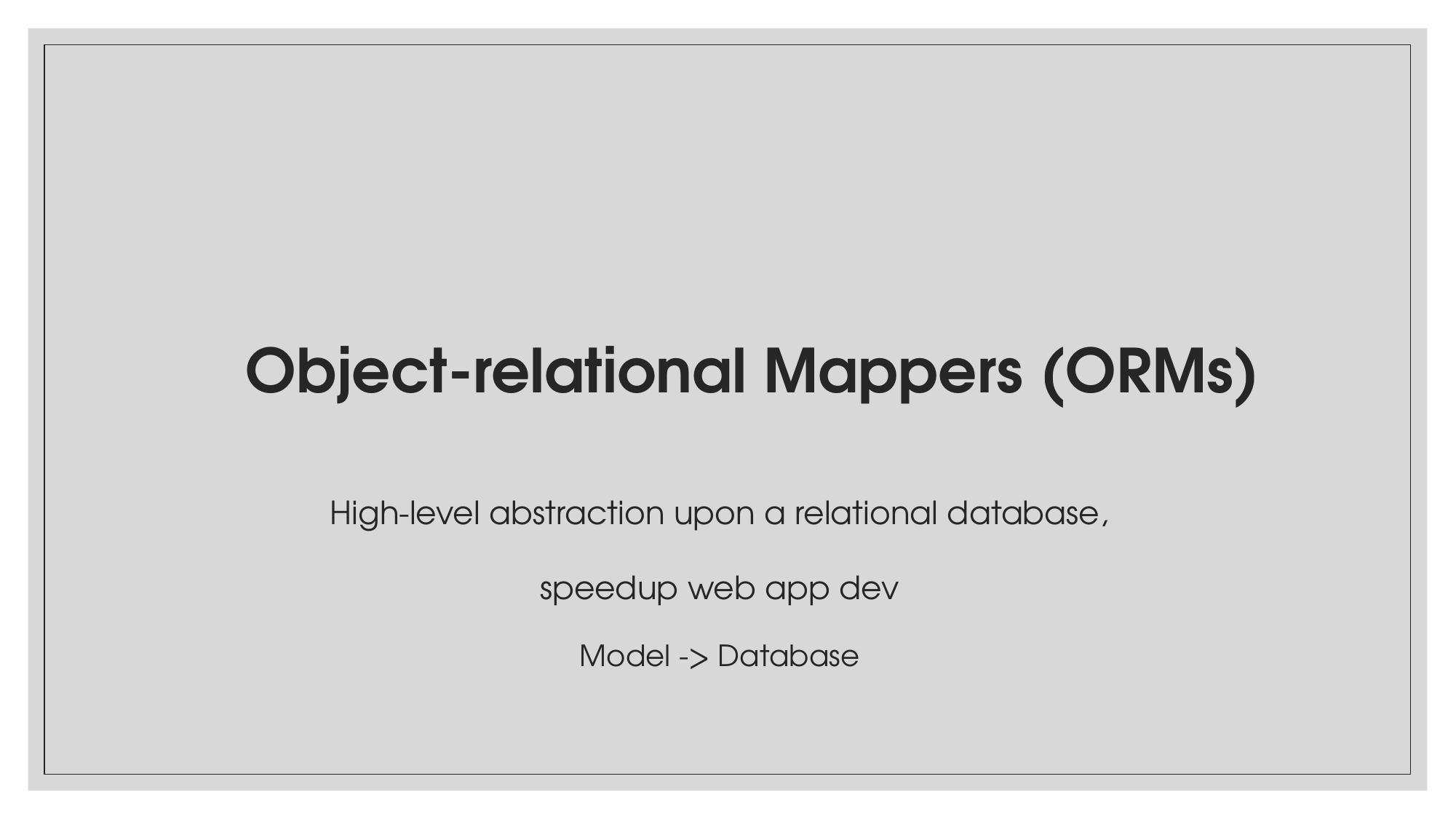

# Object-relational Mappers (ORMs)
High-level abstraction upon a relational database,
speedup web app dev

Model -> Database